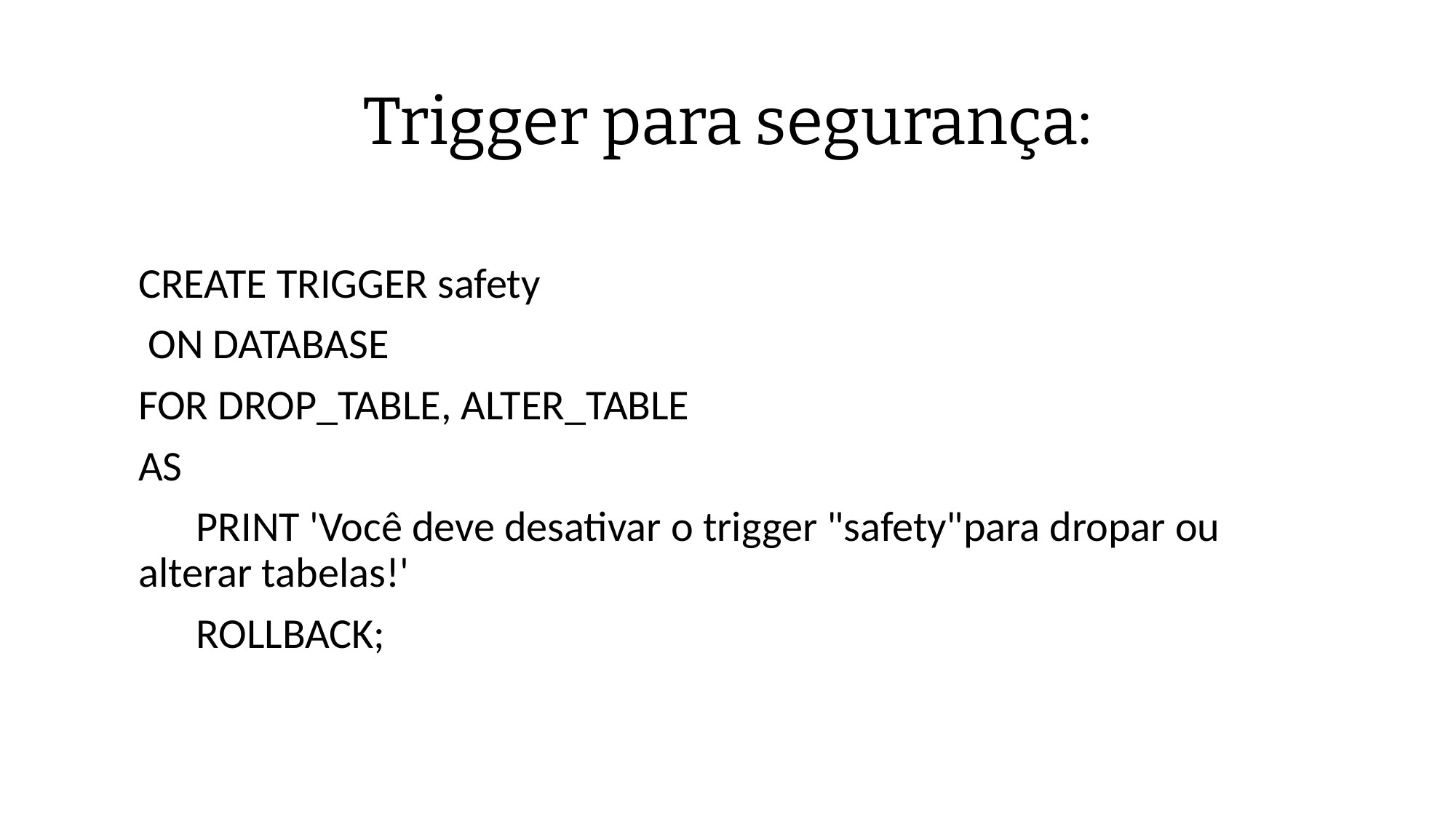

# Trigger para segurança:
CREATE TRIGGER safety
 ON DATABASE
FOR DROP_TABLE, ALTER_TABLE
AS
      PRINT 'Você deve desativar o trigger "safety"para dropar ou alterar tabelas!'
      ROLLBACK;